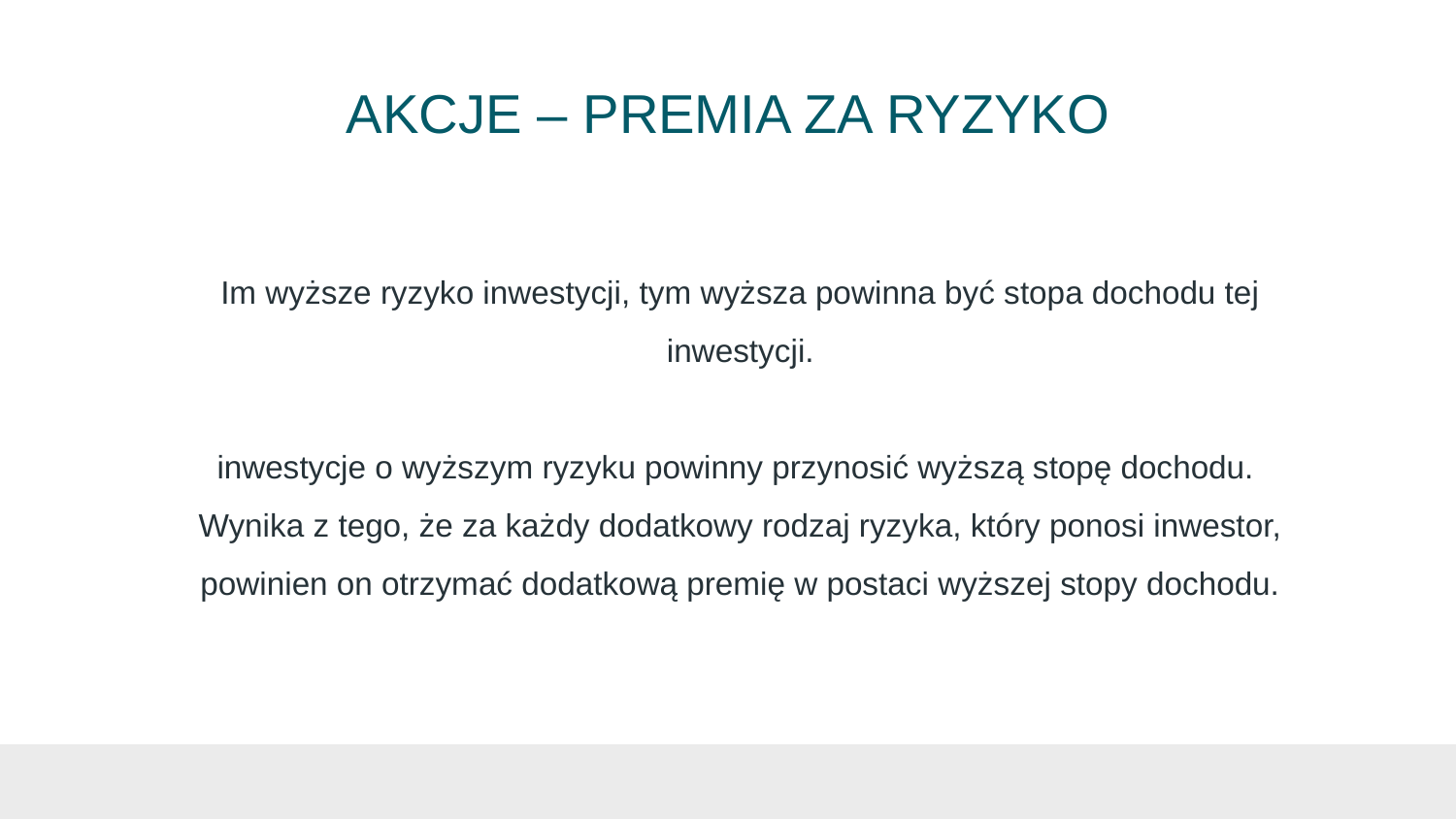

# AKCJE – PREMIA ZA RYZYKO
Im wyższe ryzyko inwestycji, tym wyższa powinna być stopa dochodu tej inwestycji.

inwestycje o wyższym ryzyku powinny przynosić wyższą stopę dochodu.
Wynika z tego, że za każdy dodatkowy rodzaj ryzyka, który ponosi inwestor, powinien on otrzymać dodatkową premię w postaci wyższej stopy dochodu.